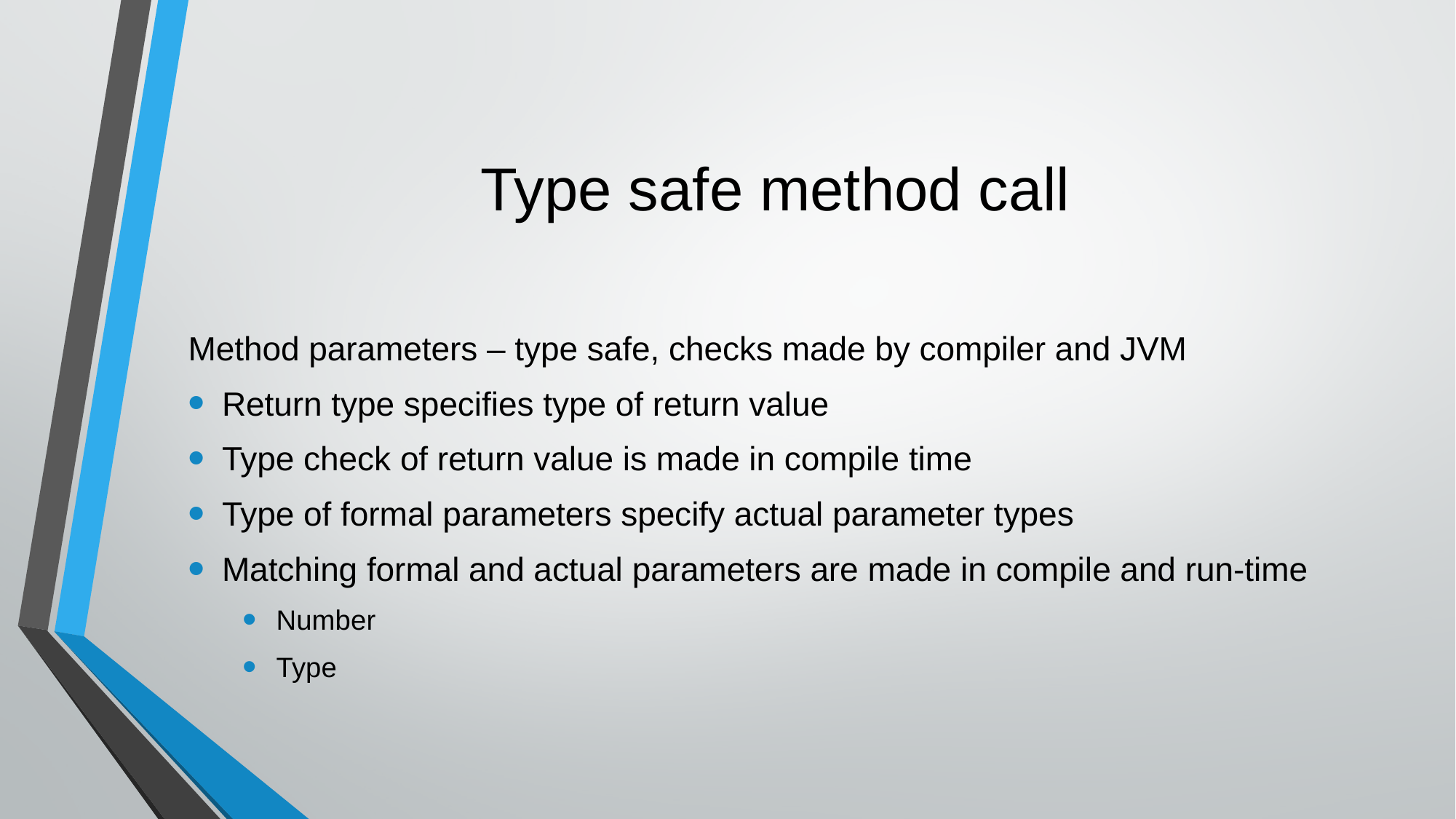

# Type safe method call
Method parameters – type safe, checks made by compiler and JVM
Return type specifies type of return value
Type check of return value is made in compile time
Type of formal parameters specify actual parameter types
Matching formal and actual parameters are made in compile and run-time
Number
Type